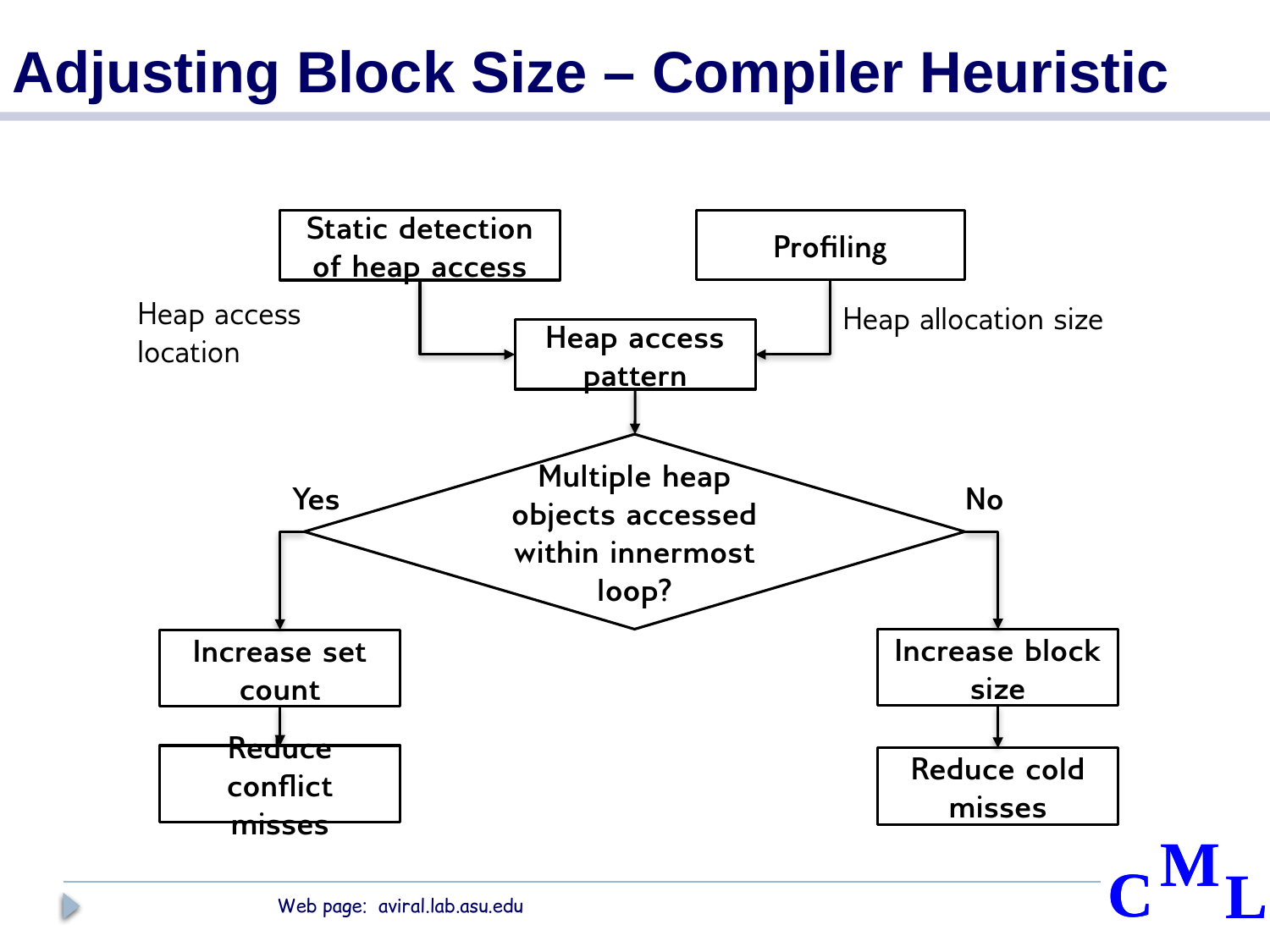

# Adjusting Block Size – Compiler Heuristic
Profiling
Static detection of heap access
Heap access location
Heap allocation size
Heap access pattern
Multiple heap objects accessed within innermost loop?
Yes
No
Increase block size
Increase set count
Reduce conflict misses
Reduce cold misses